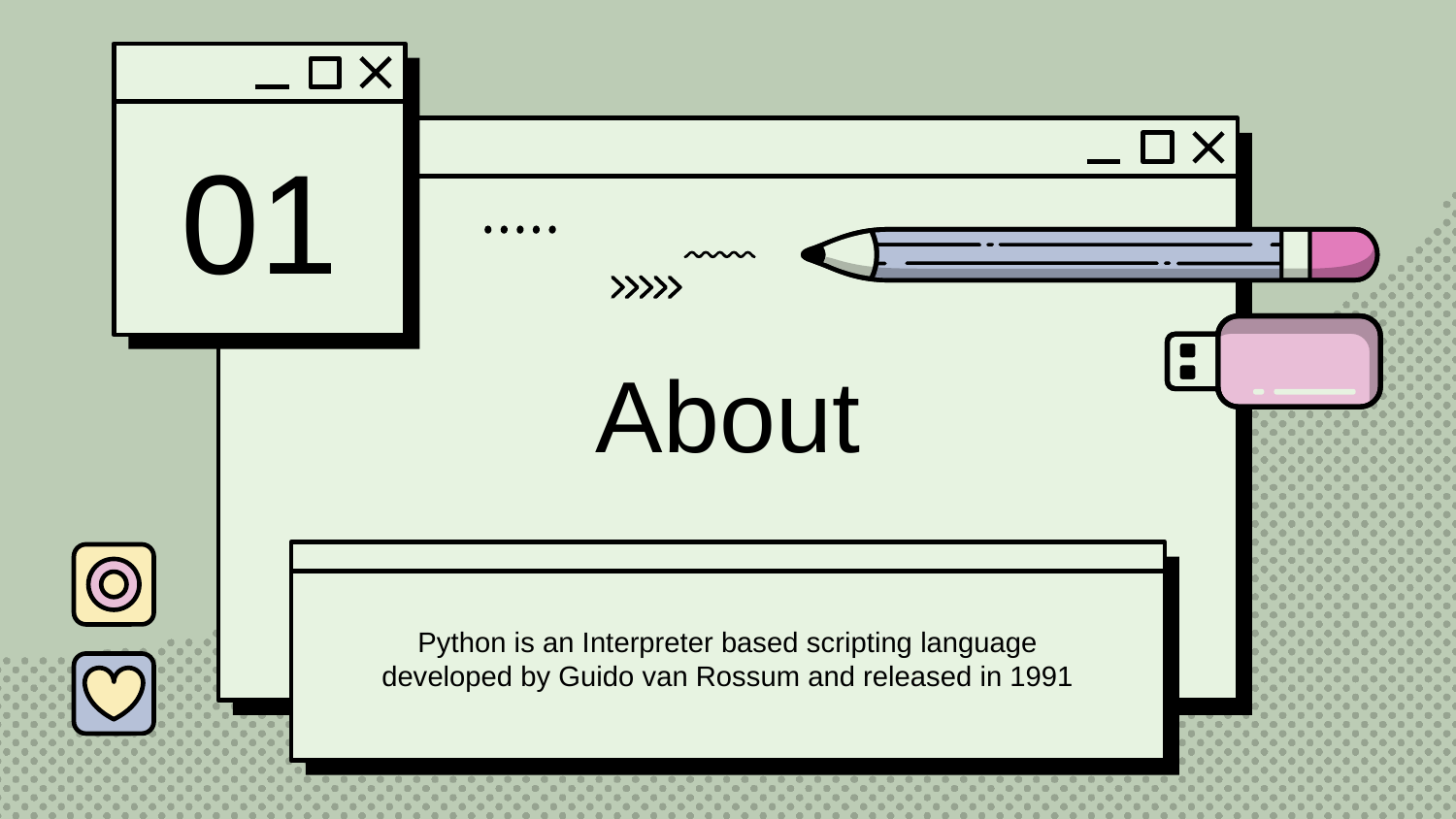

01

# About

Python is an Interpreter based scripting language developed by Guido van Rossum and released in 1991